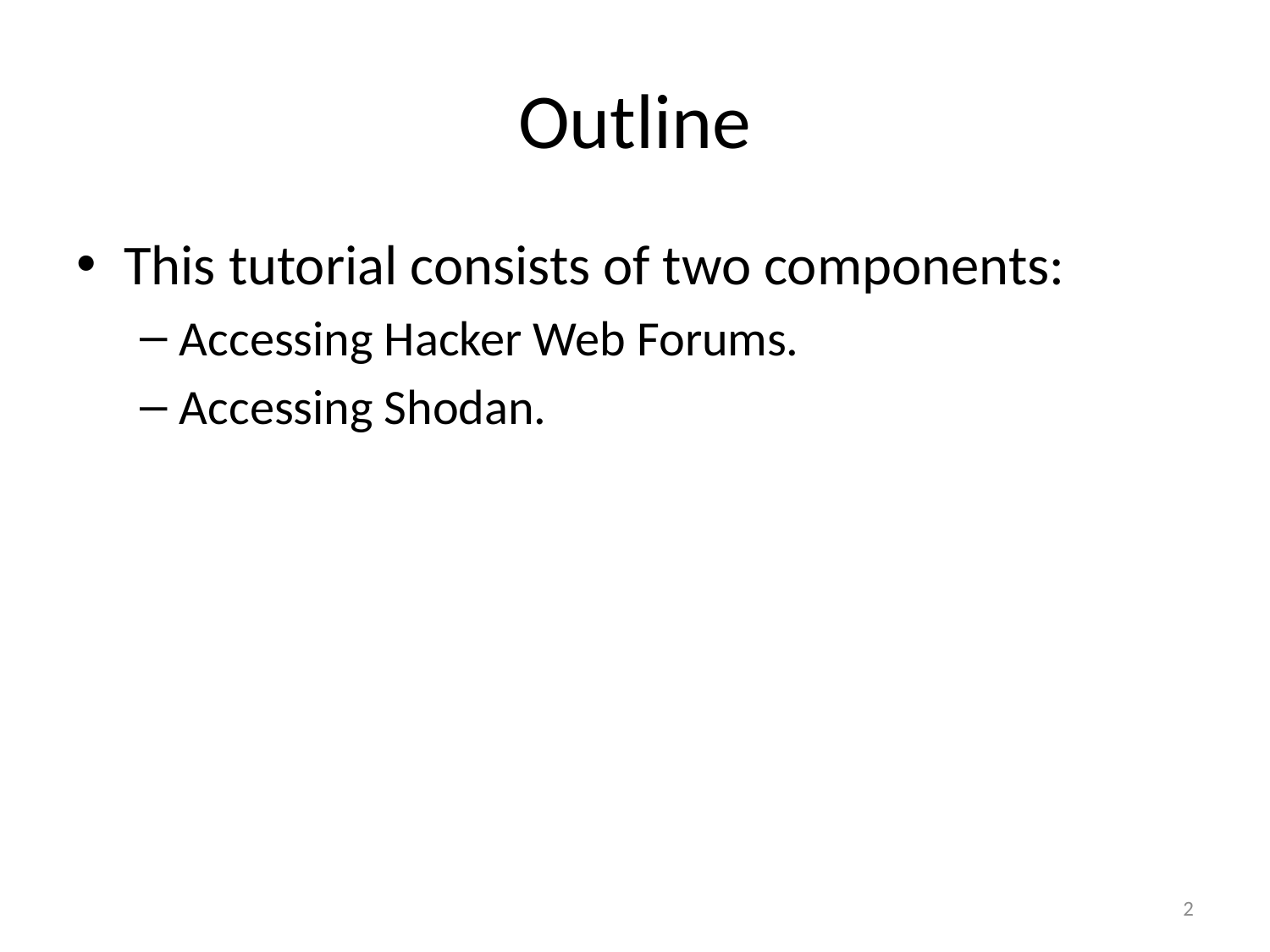

# Outline
This tutorial consists of two components:
Accessing Hacker Web Forums.
Accessing Shodan.

2